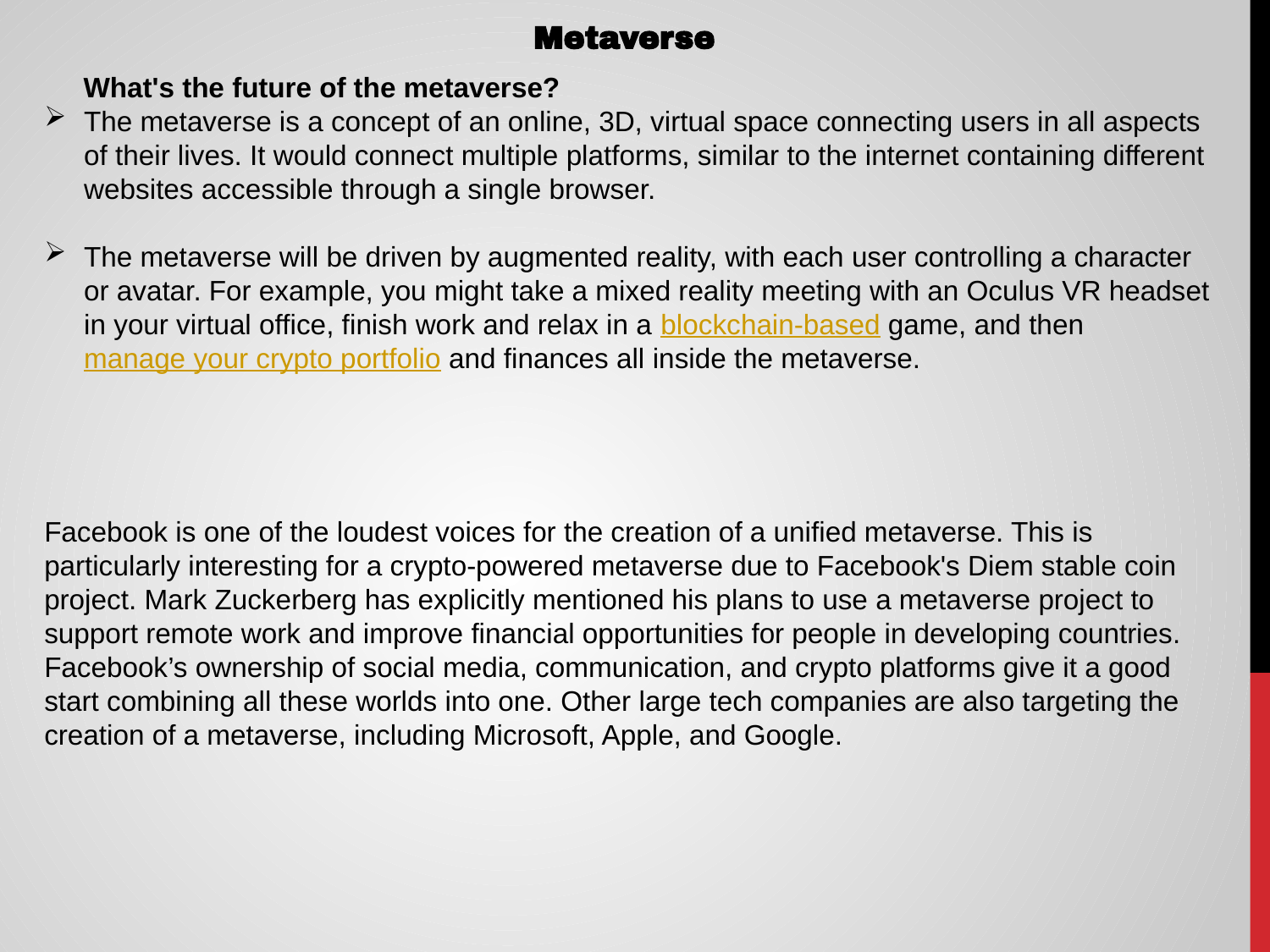

Metaverse
     What's the future of the metaverse?
The metaverse is a concept of an online, 3D, virtual space connecting users in all aspects of their lives. It would connect multiple platforms, similar to the internet containing different websites accessible through a single browser.

The metaverse will be driven by augmented reality, with each user controlling a character or avatar. For example, you might take a mixed reality meeting with an Oculus VR headset in your virtual office, finish work and relax in a blockchain-based game, and then manage your crypto portfolio and finances all inside the metaverse.
Facebook is one of the loudest voices for the creation of a unified metaverse. This is particularly interesting for a crypto-powered metaverse due to Facebook's Diem stable coin project. Mark Zuckerberg has explicitly mentioned his plans to use a metaverse project to support remote work and improve financial opportunities for people in developing countries. Facebook’s ownership of social media, communication, and crypto platforms give it a good start combining all these worlds into one. Other large tech companies are also targeting the creation of a metaverse, including Microsoft, Apple, and Google.